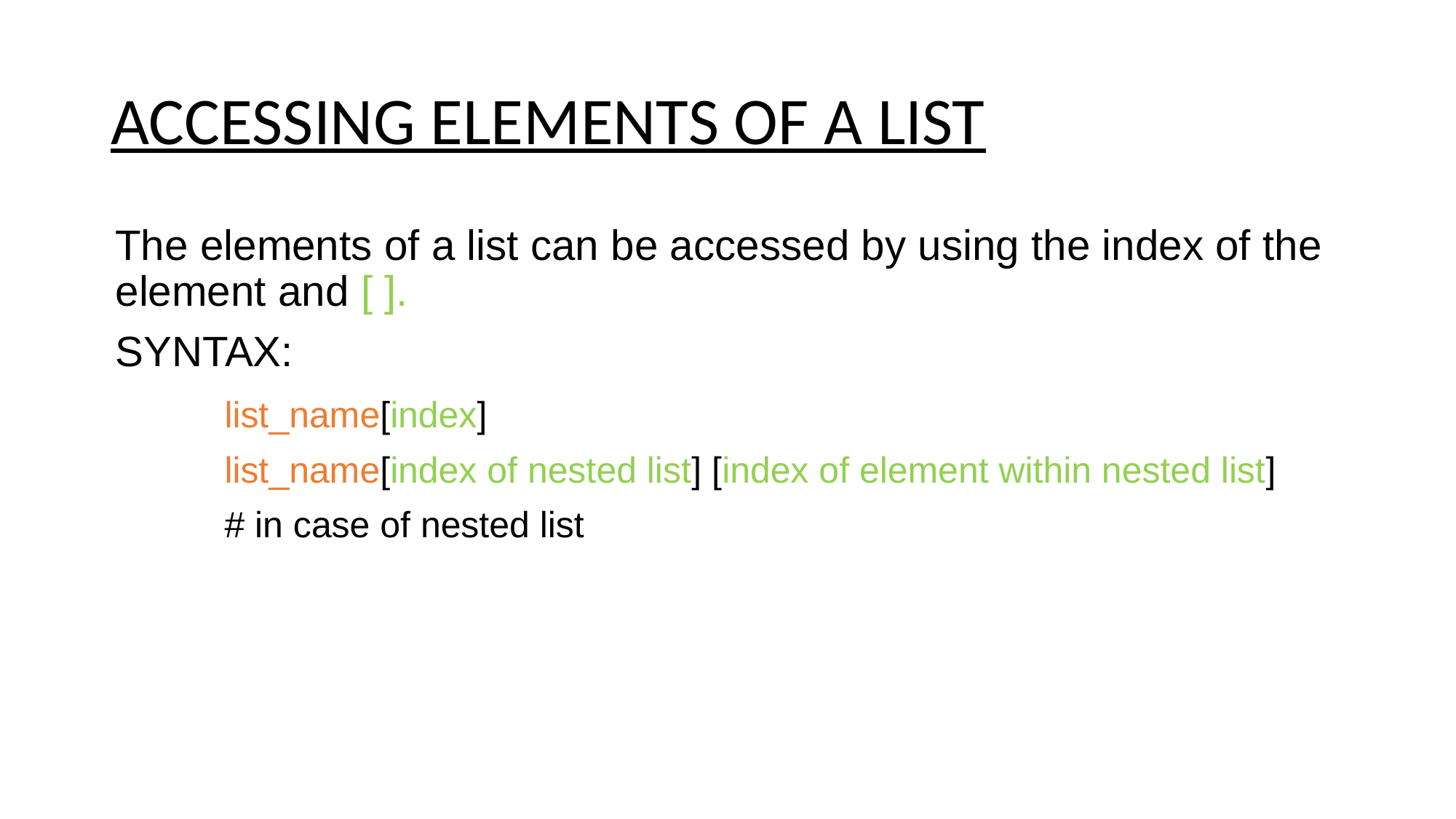

# ACCESSING ELEMENTS OF A LIST
The elements of a list can be accessed by using the index of the element and [ ].
SYNTAX:
	list_name[index]
	list_name[index of nested list] [index of element within nested list]
	# in case of nested list